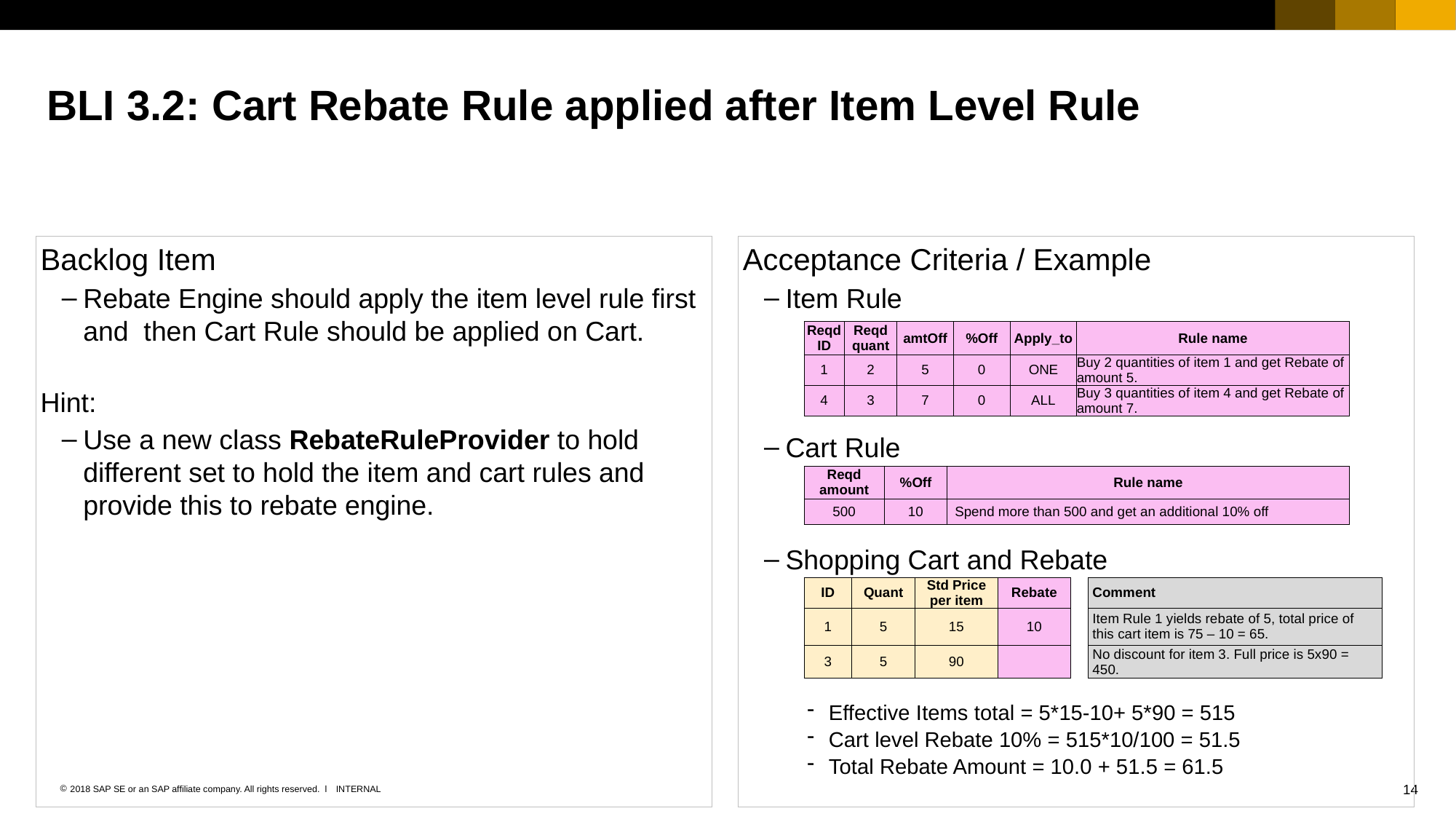

BLI 3.2: Cart Rebate Rule applied after Item Level Rule
Backlog Item
Rebate Engine should apply the item level rule first and  then Cart Rule should be applied on Cart.

Hint:
Use a new class RebateRuleProvider to hold different set to hold the item and cart rules and provide this to rebate engine.
Acceptance Criteria / Example
Item Rule

Cart Rule

Shopping Cart and Rebate

Effective Items total = 5*15-10+ 5*90 = 515
Cart level Rebate 10% = 515*10/100 = 51.5
Total Rebate Amount = 10.0 + 51.5 = 61.5

| Reqd ID | Reqd quant | amtOff | %Off | Apply\_to | Rule name |
| --- | --- | --- | --- | --- | --- |
| 1 | 2 | 5 | 0 | ONE | Buy 2 quantities of item 1 and get Rebate of amount 5. |
| 4 | 3 | 7 | 0 | ALL | Buy 3 quantities of item 4 and get Rebate of amount 7. |
| Reqd amount | %Off | Rule name |
| --- | --- | --- |
| 500 | 10 | Spend more than 500 and get an additional 10% off |
| ID | Quant | Std Price per item | Rebate |  | Comment |
| --- | --- | --- | --- | --- | --- |
| 1 | 5 | 15 | 10 |  | Item Rule 1 yields rebate of 5, total price of this cart item is 75 – 10 = 65. |
| 3 | 5 | 90 |  |  | No discount for item 3. Full price is 5x90 = 450. |